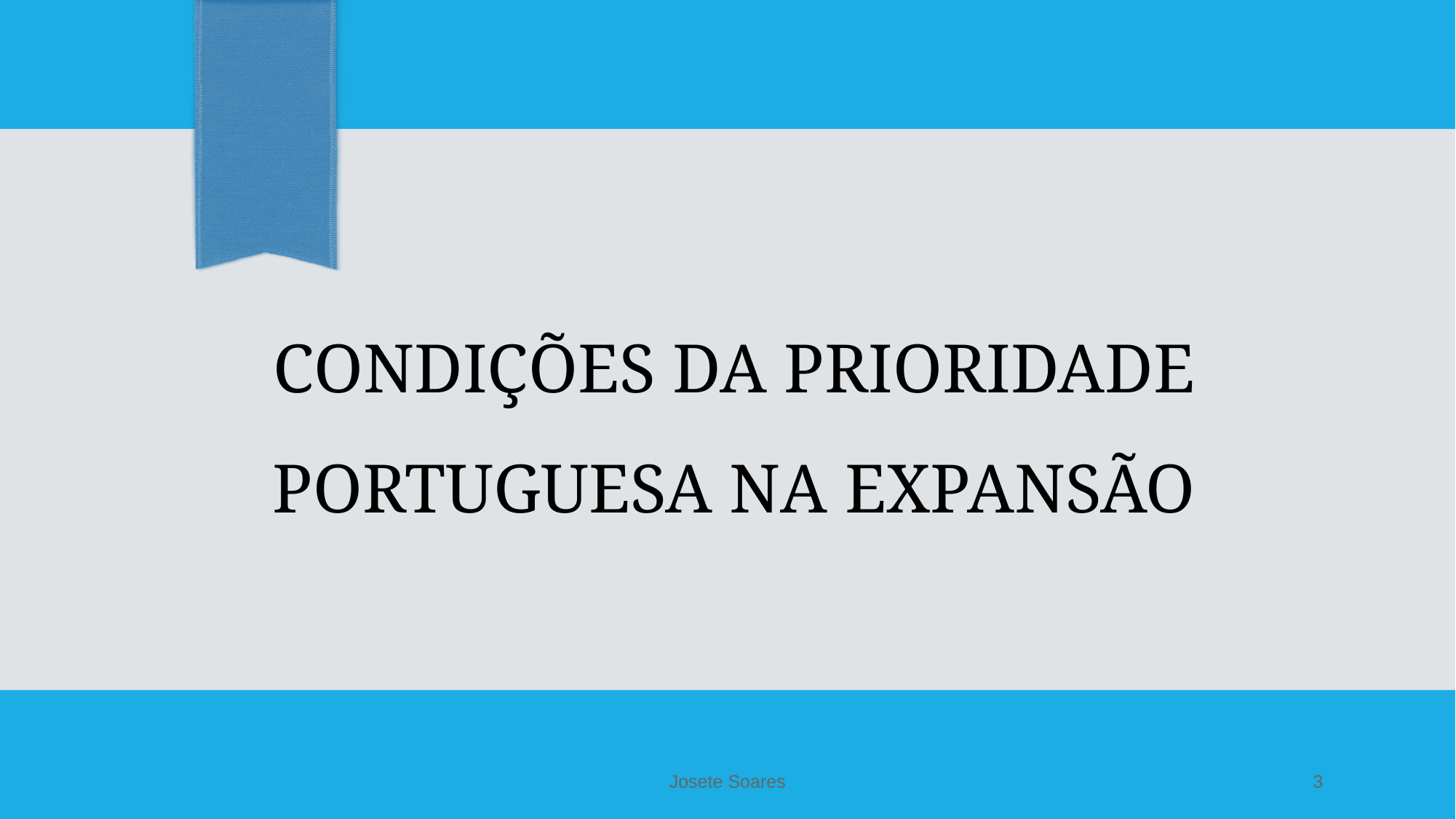

# Condições da prioridade portuguesa na expansão
Josete Soares
3